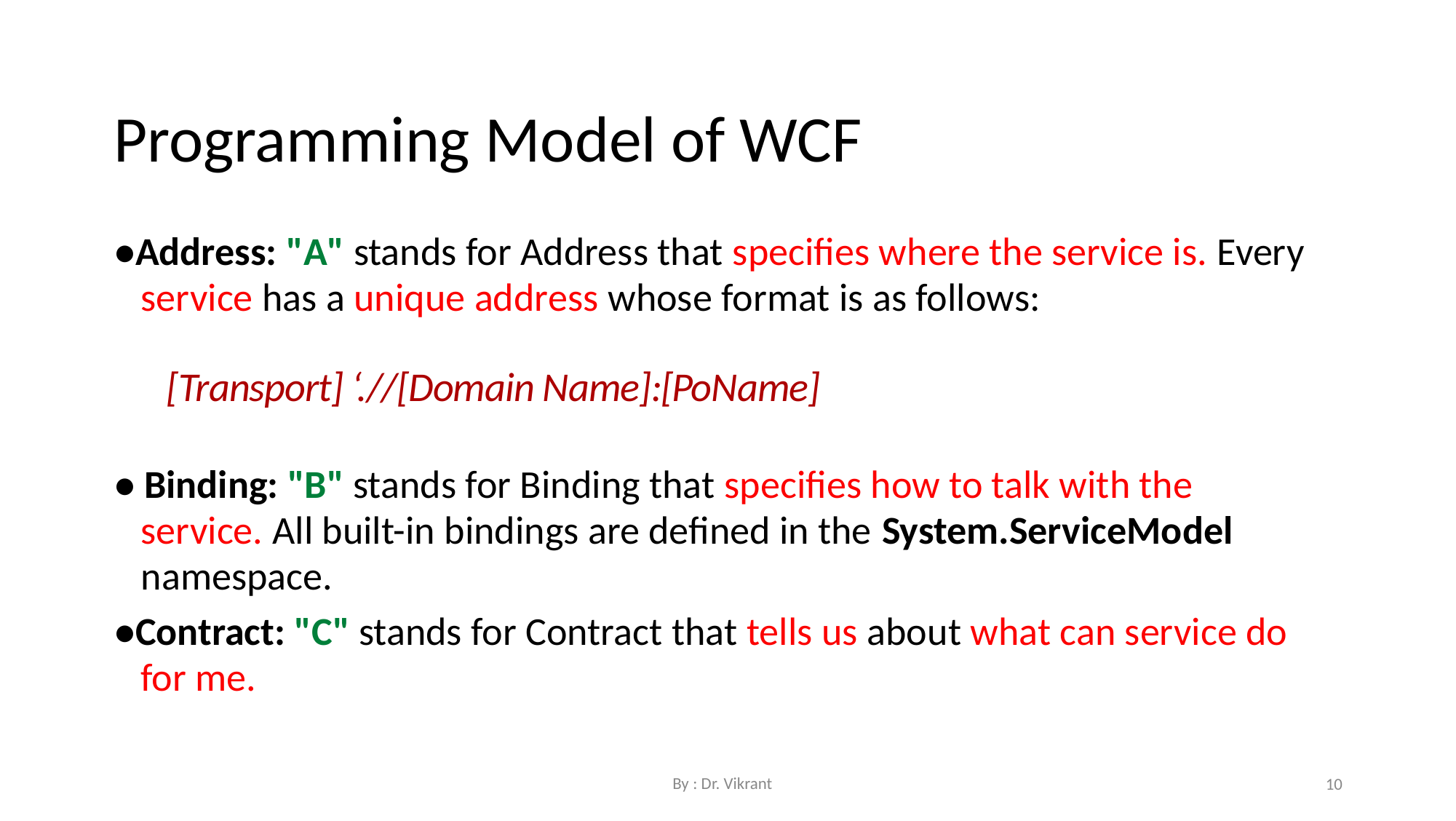

Programming Model of WCF
•Address: "A" stands for Address that specifies where the service is. Every service has a unique address whose format is as follows:
[Transport] ‘.//[Domain Name]:[PoName]
• Binding: "B" stands for Binding that specifies how to talk with the service. All built-in bindings are defined in the System.ServiceModel namespace.
•Contract: "C" stands for Contract that tells us about what can service do for me.
By : Dr. Vikrant
10